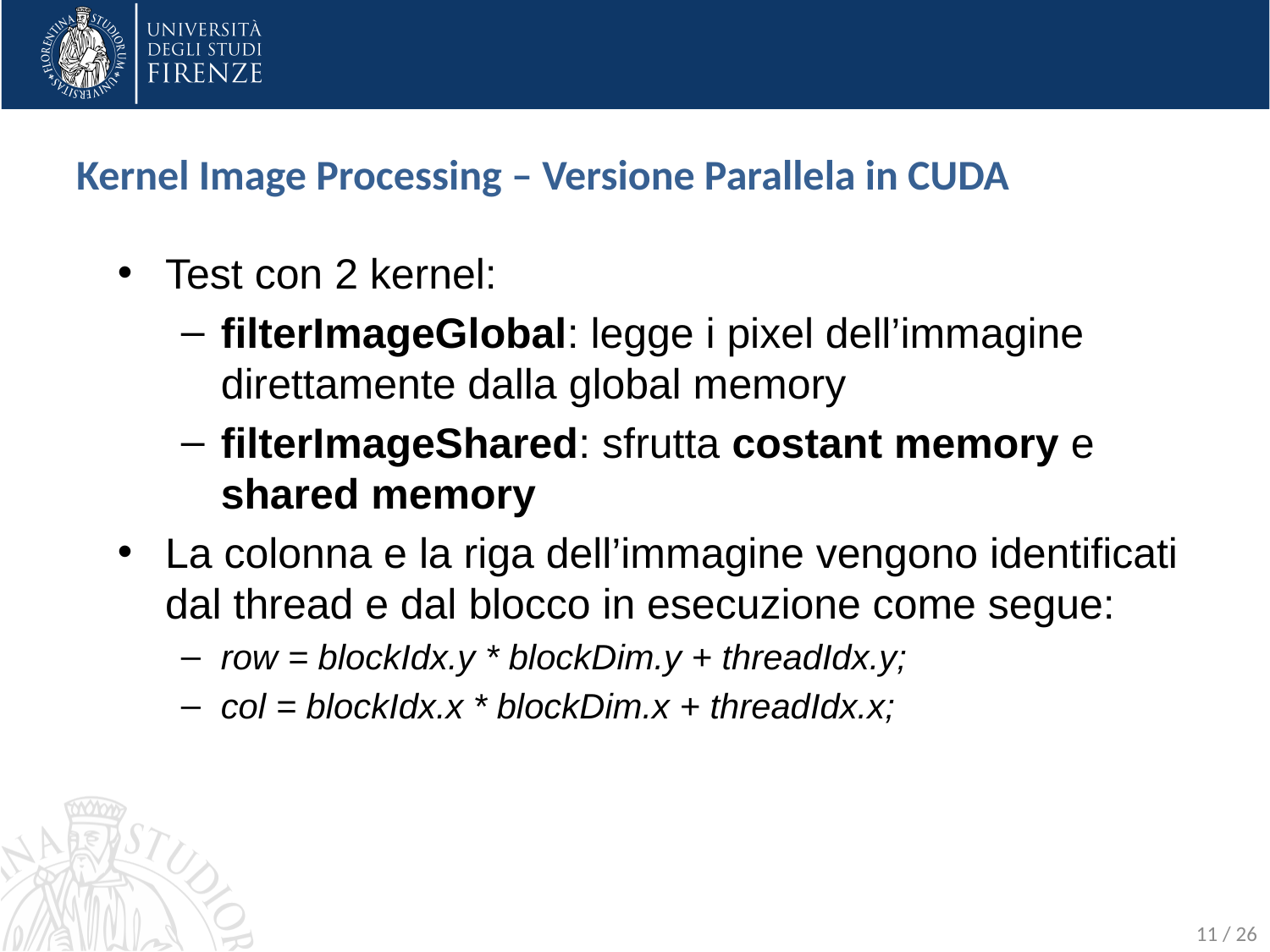

Kernel Image Processing – Versione Parallela in CUDA
Test con 2 kernel:
filterImageGlobal: legge i pixel dell’immagine direttamente dalla global memory
filterImageShared: sfrutta costant memory e shared memory
La colonna e la riga dell’immagine vengono identificati dal thread e dal blocco in esecuzione come segue:
row = blockIdx.y * blockDim.y + threadIdx.y;
col = blockIdx.x * blockDim.x + threadIdx.x;